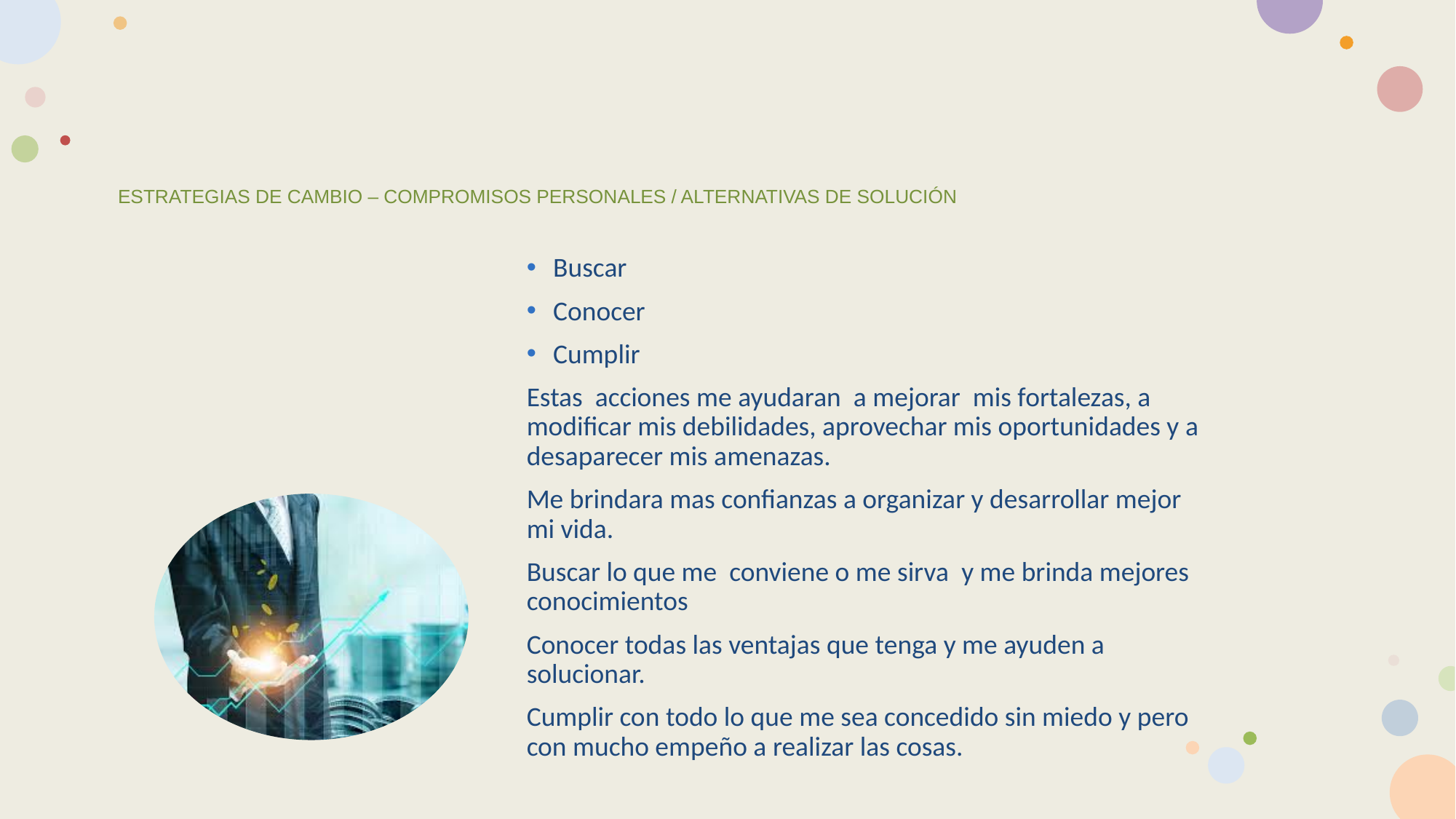

# ESTRATEGIAS DE CAMBIO – COMPROMISOS PERSONALES / ALTERNATIVAS DE SOLUCIÓN
Buscar
Conocer
Cumplir
Estas  acciones me ayudaran  a mejorar  mis fortalezas, a modificar mis debilidades, aprovechar mis oportunidades y a desaparecer mis amenazas.
Me brindara mas confianzas a organizar y desarrollar mejor mi vida.
Buscar lo que me  conviene o me sirva  y me brinda mejores conocimientos
Conocer todas las ventajas que tenga y me ayuden a solucionar.
Cumplir con todo lo que me sea concedido sin miedo y pero con mucho empeño a realizar las cosas.